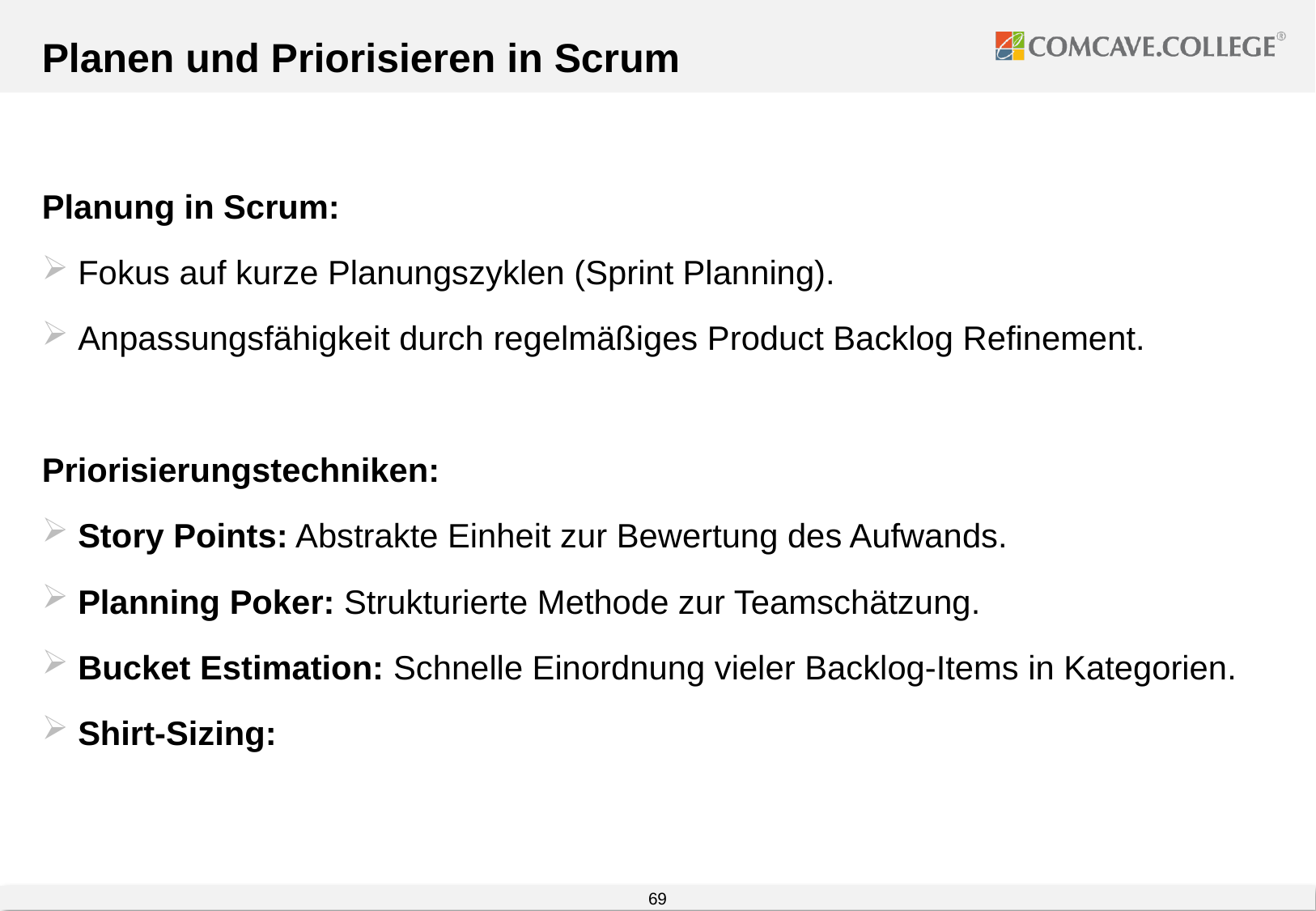

# Planen und Priorisieren in Scrum
Planung in Scrum:
Fokus auf kurze Planungszyklen (Sprint Planning).
Anpassungsfähigkeit durch regelmäßiges Product Backlog Refinement.

Priorisierungstechniken:
Story Points: Abstrakte Einheit zur Bewertung des Aufwands.
Planning Poker: Strukturierte Methode zur Teamschätzung.
Bucket Estimation: Schnelle Einordnung vieler Backlog-Items in Kategorien.
Shirt-Sizing:

69